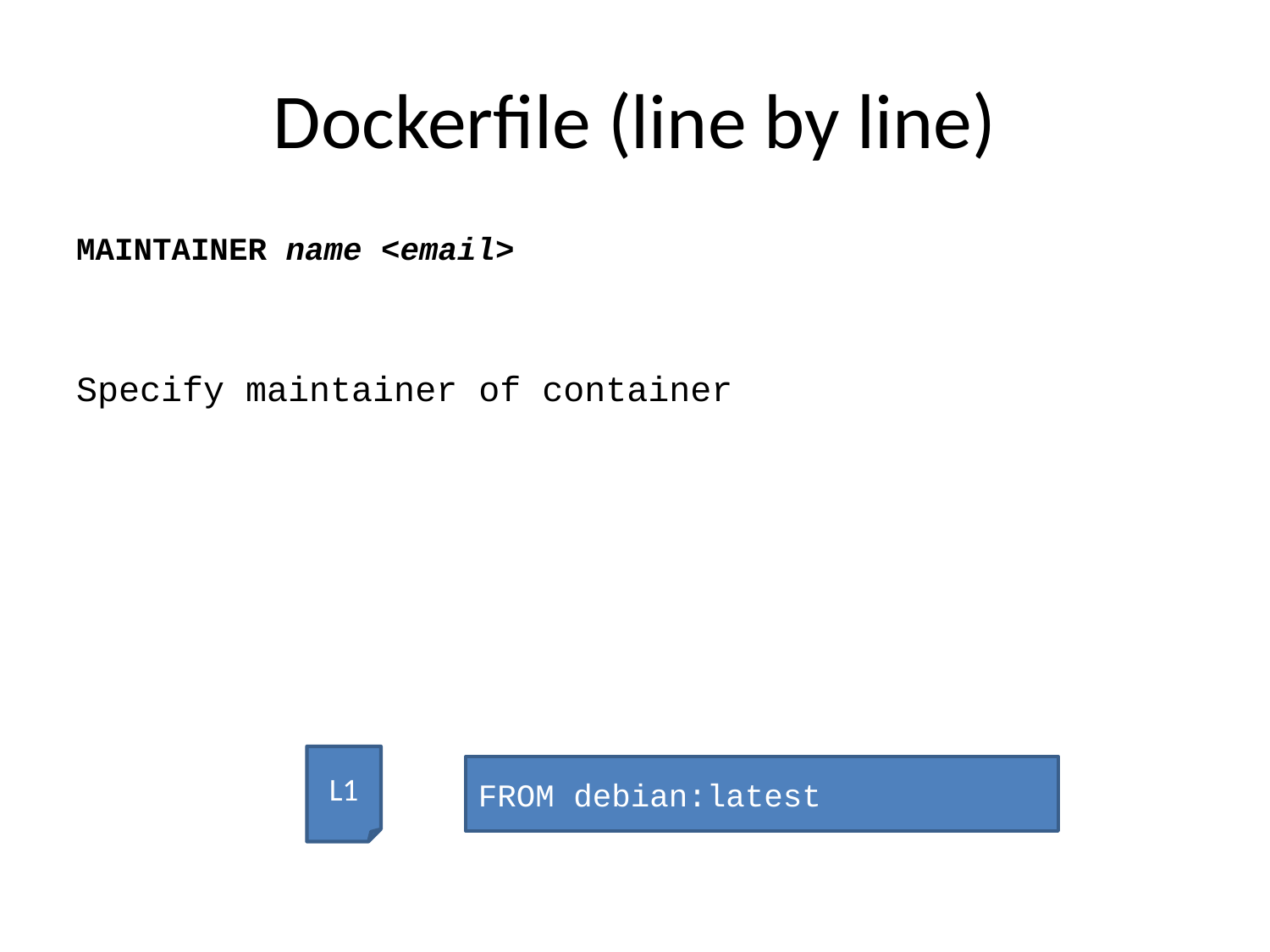

# Dockerfile (line by line)
MAINTAINER name <email>

Specify maintainer of container
L1
FROM debian:latest